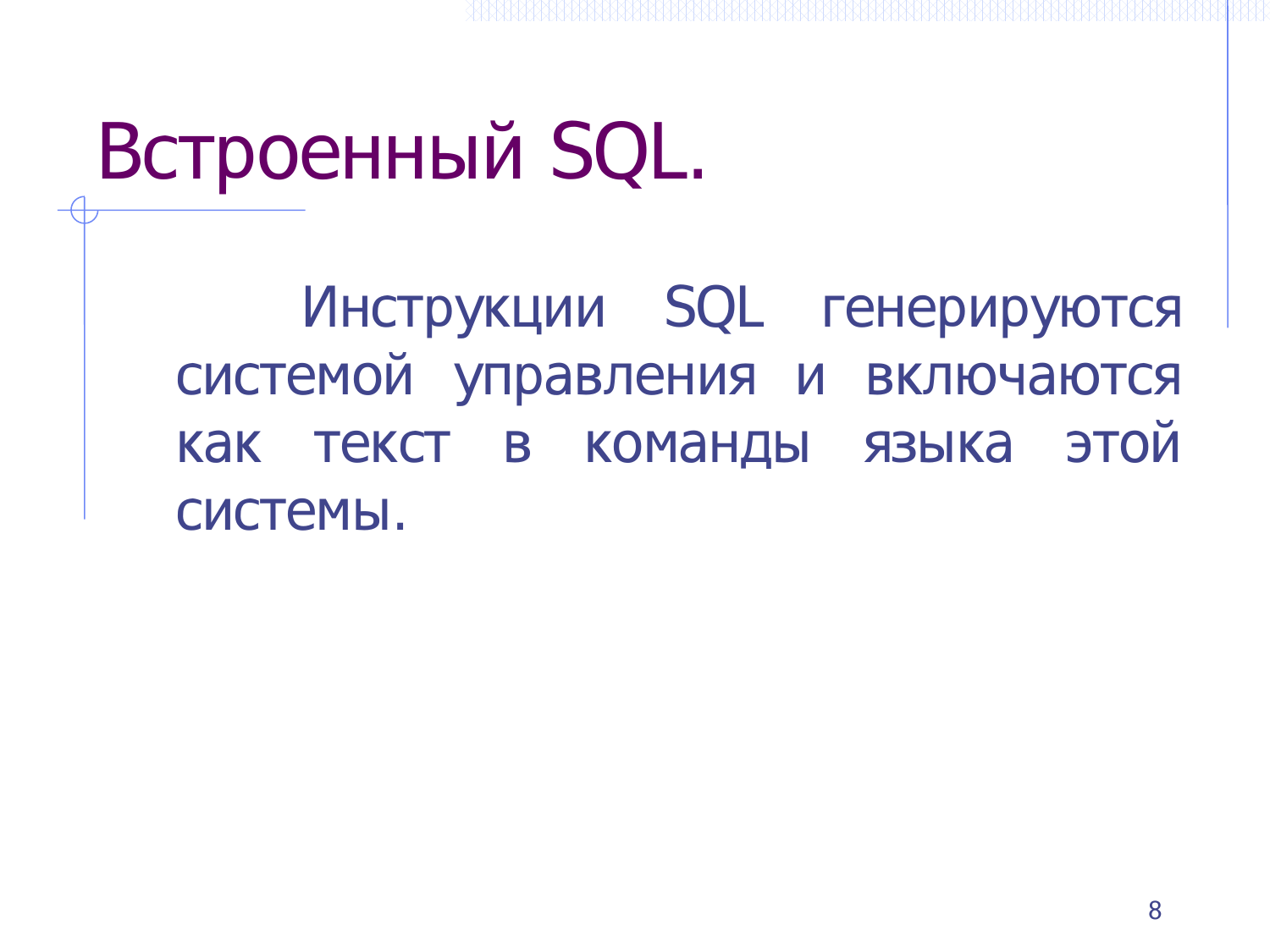

# Встроенный SQL.
   Инструкции SQL генерируются системой управления и включаются как текст в команды языка этой системы.
8